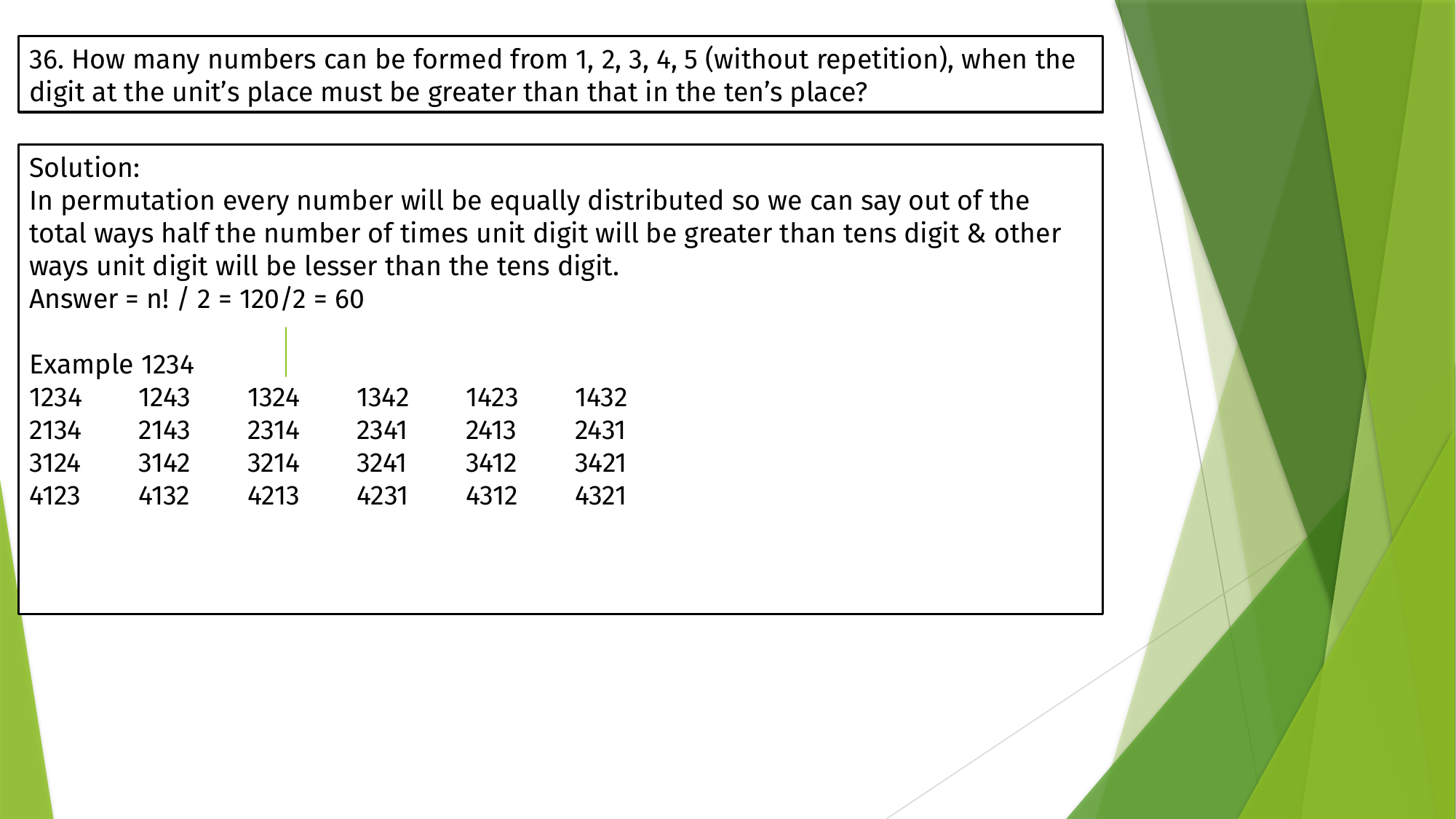

36. How many numbers can be formed from 1, 2, 3, 4, 5 (without repetition), when the digit at the unit’s place must be greater than that in the ten’s place?
Solution:
In permutation every number will be equally distributed so we can say out of the total ways half the number of times unit digit will be greater than tens digit & other ways unit digit will be lesser than the tens digit.
Answer = n! / 2 = 120/2 = 60

Example 1234
1234	1243	1324	1342	1423	1432
2134	2143	2314	2341	2413	2431
3124	3142	3214	3241	3412	3421
4123	4132	4213	4231	4312	4321